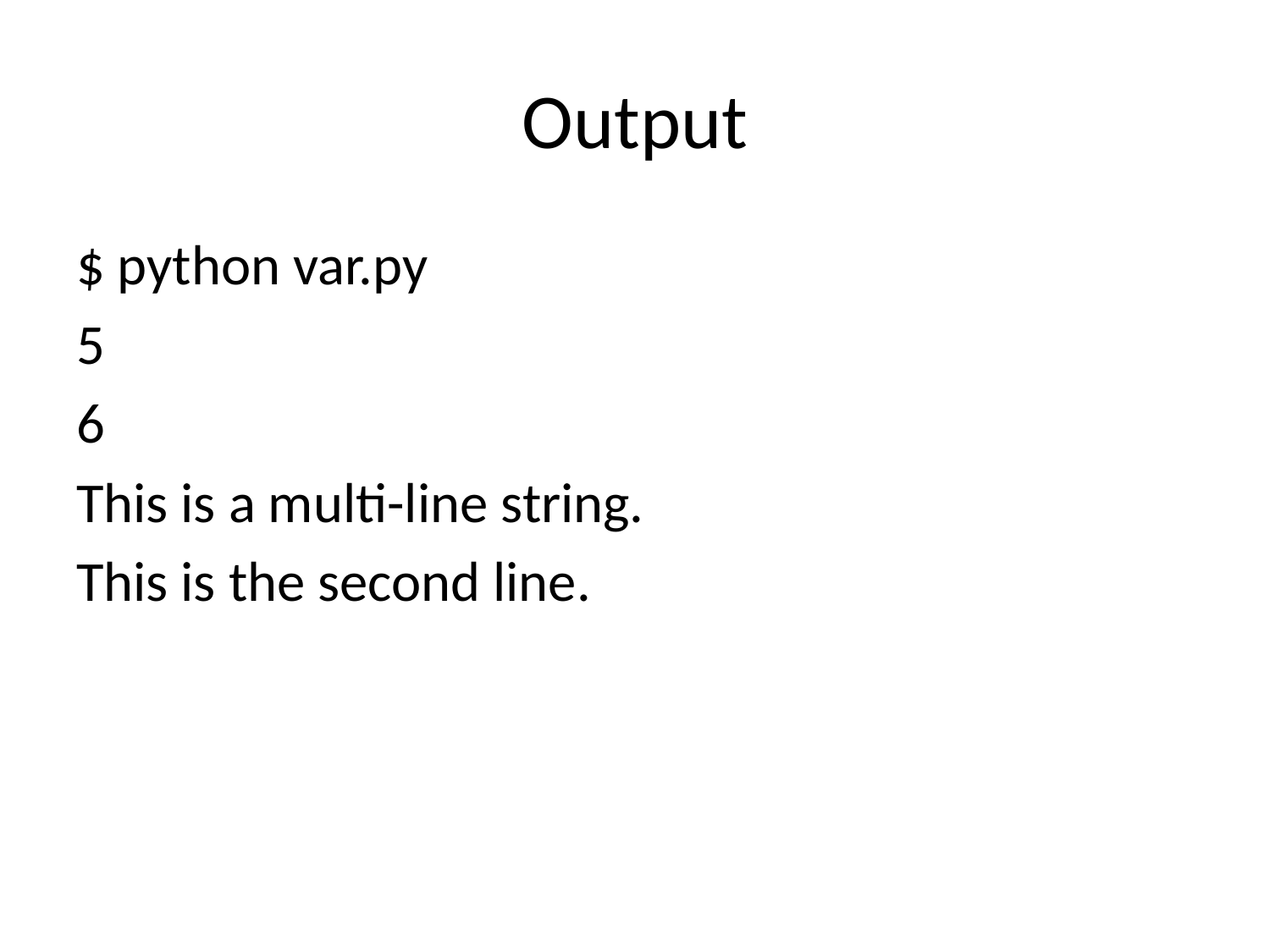

# Output
$ python var.py
5
6
This is a multi-line string.
This is the second line.